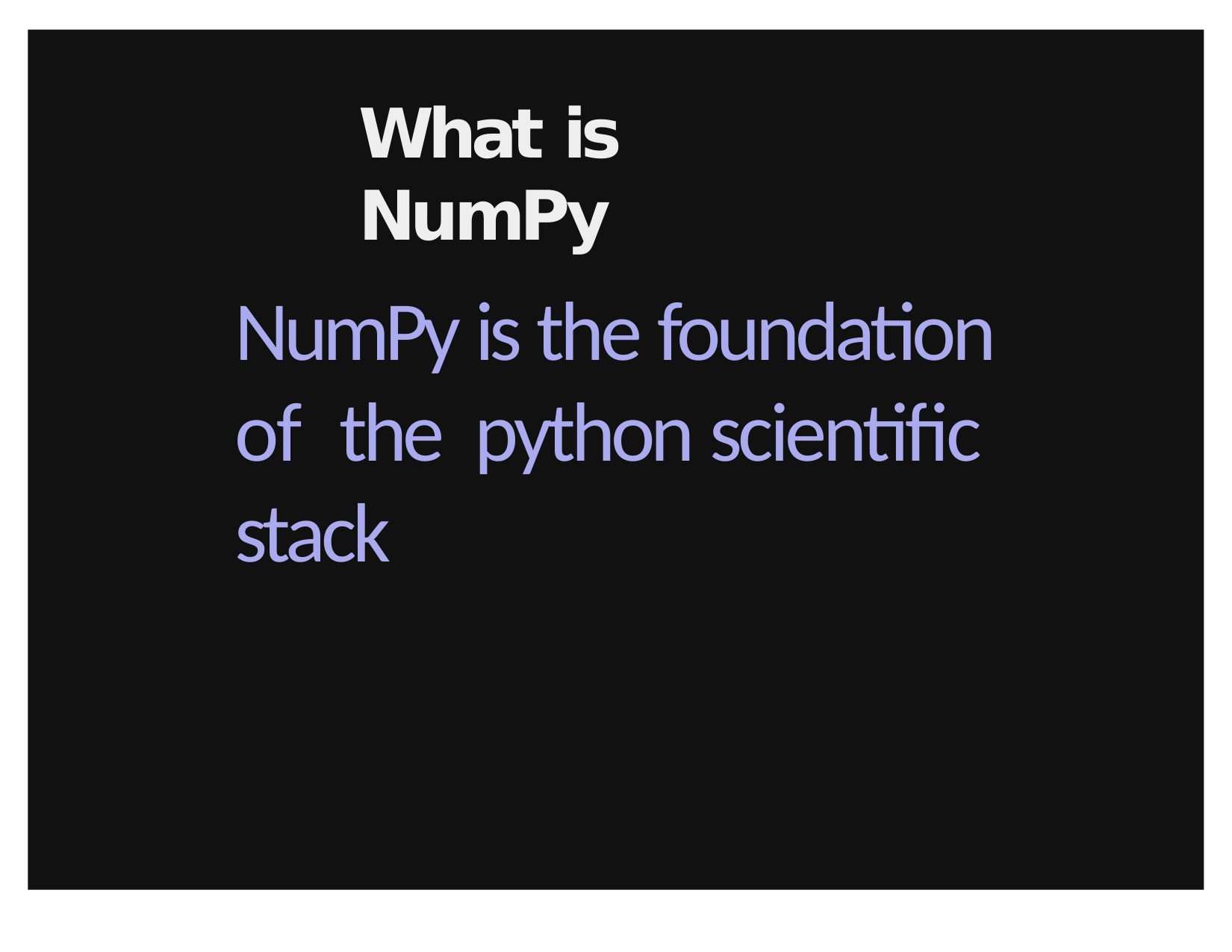

# What is NumPy
NumPy is the foundation of     the  python scientific stack